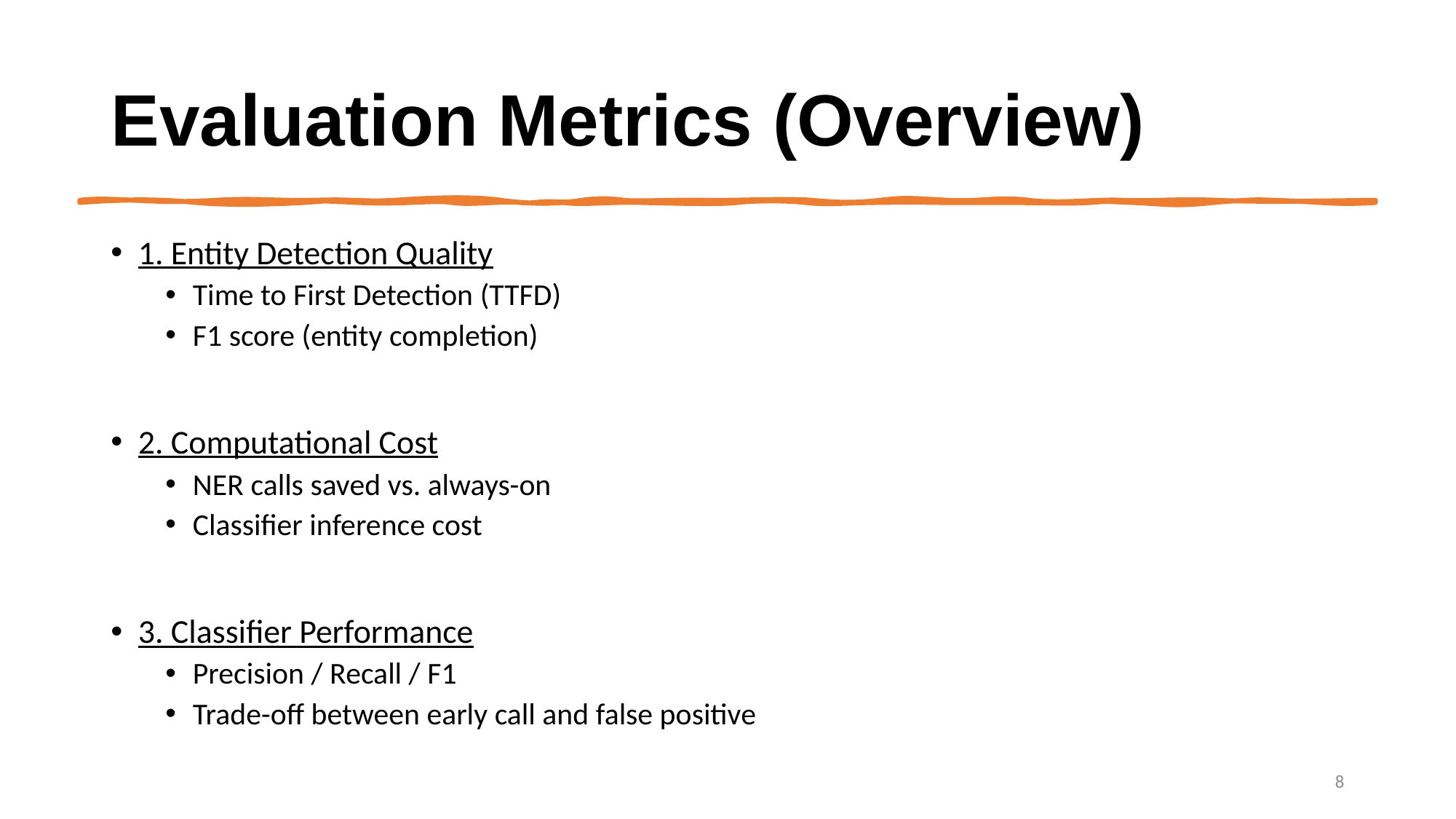

# Evaluation Metrics (Overview)

1. Entity Detection Quality
Time to First Detection (TTFD)
F1 score (entity completion)

2. Computational Cost
NER calls saved vs. always-on
Classifier inference cost

3. Classifier Performance
Precision / Recall / F1
Trade-off between early call and false positive

8